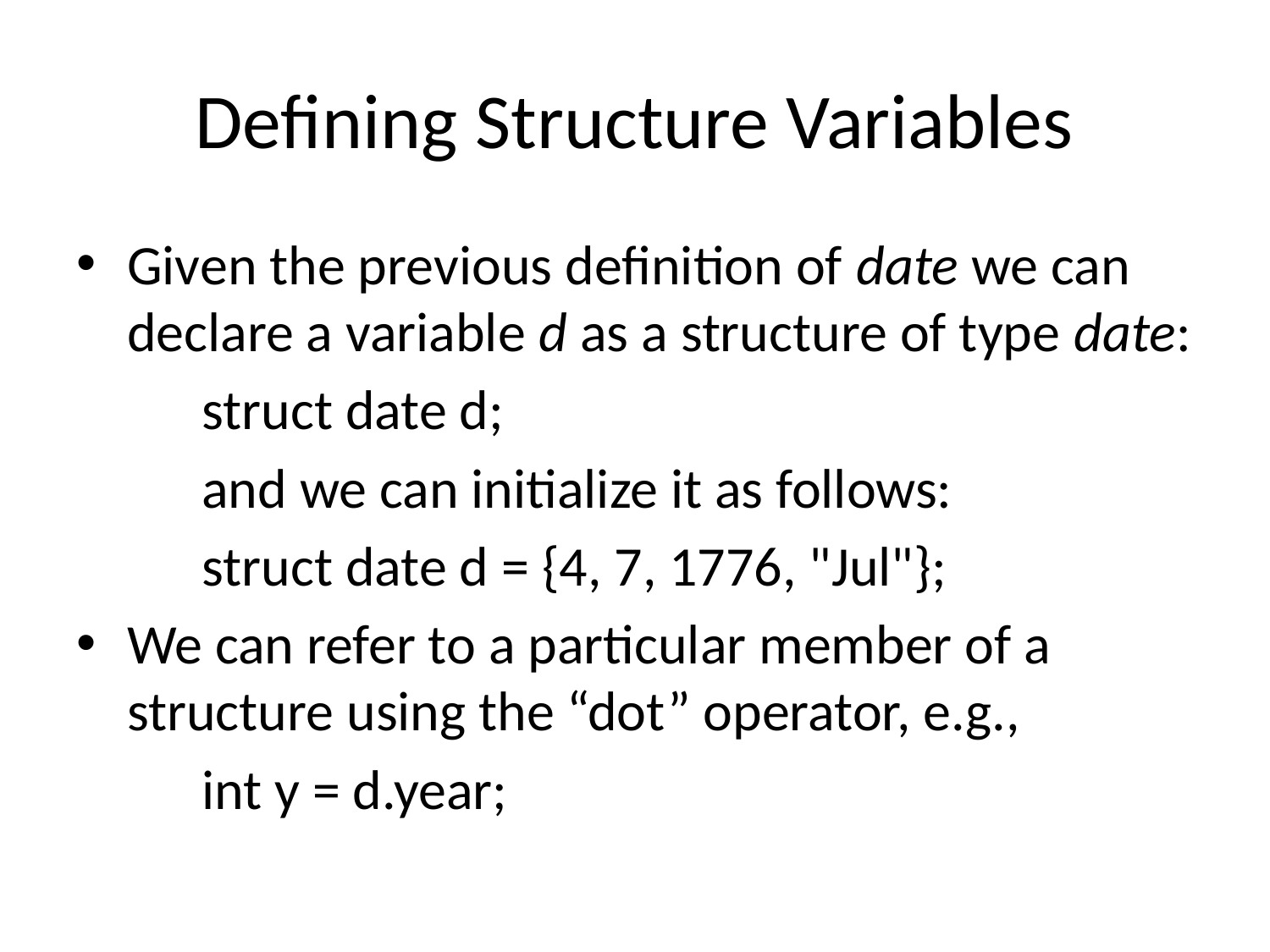

# Defining Structure Variables
Given the previous definition of date we can declare a variable d as a structure of type date:
		struct date d;
	and we can initialize it as follows:
		struct date d = {4, 7, 1776, "Jul"};
We can refer to a particular member of a structure using the “dot” operator, e.g.,
		int y = d.year;